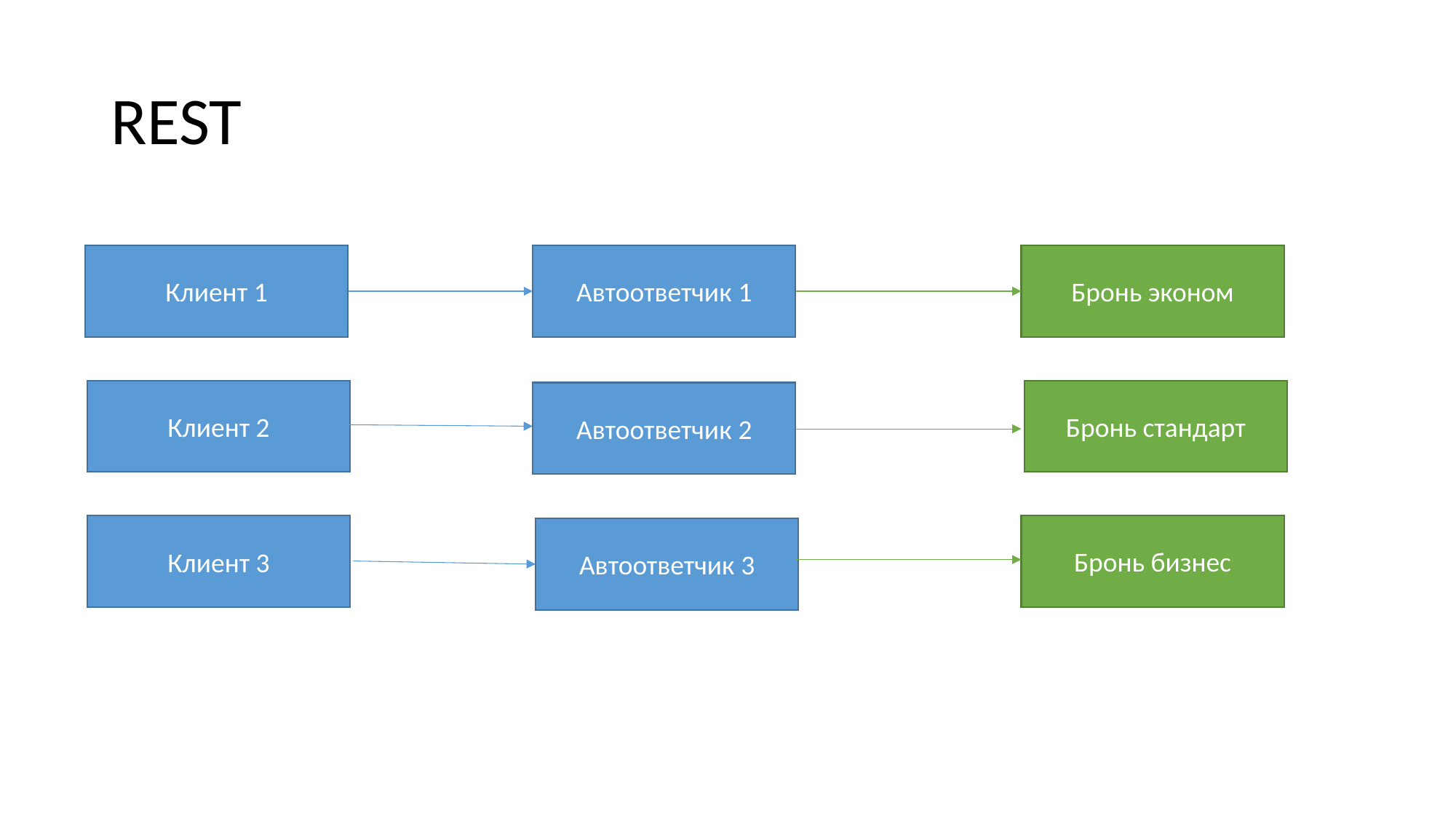

# REST
Клиент 1
Автоответчик 1
Бронь эконом
Клиент 2
Бронь стандарт
Автоответчик 2
Бронь бизнес
Клиент 3
Автоответчик 3